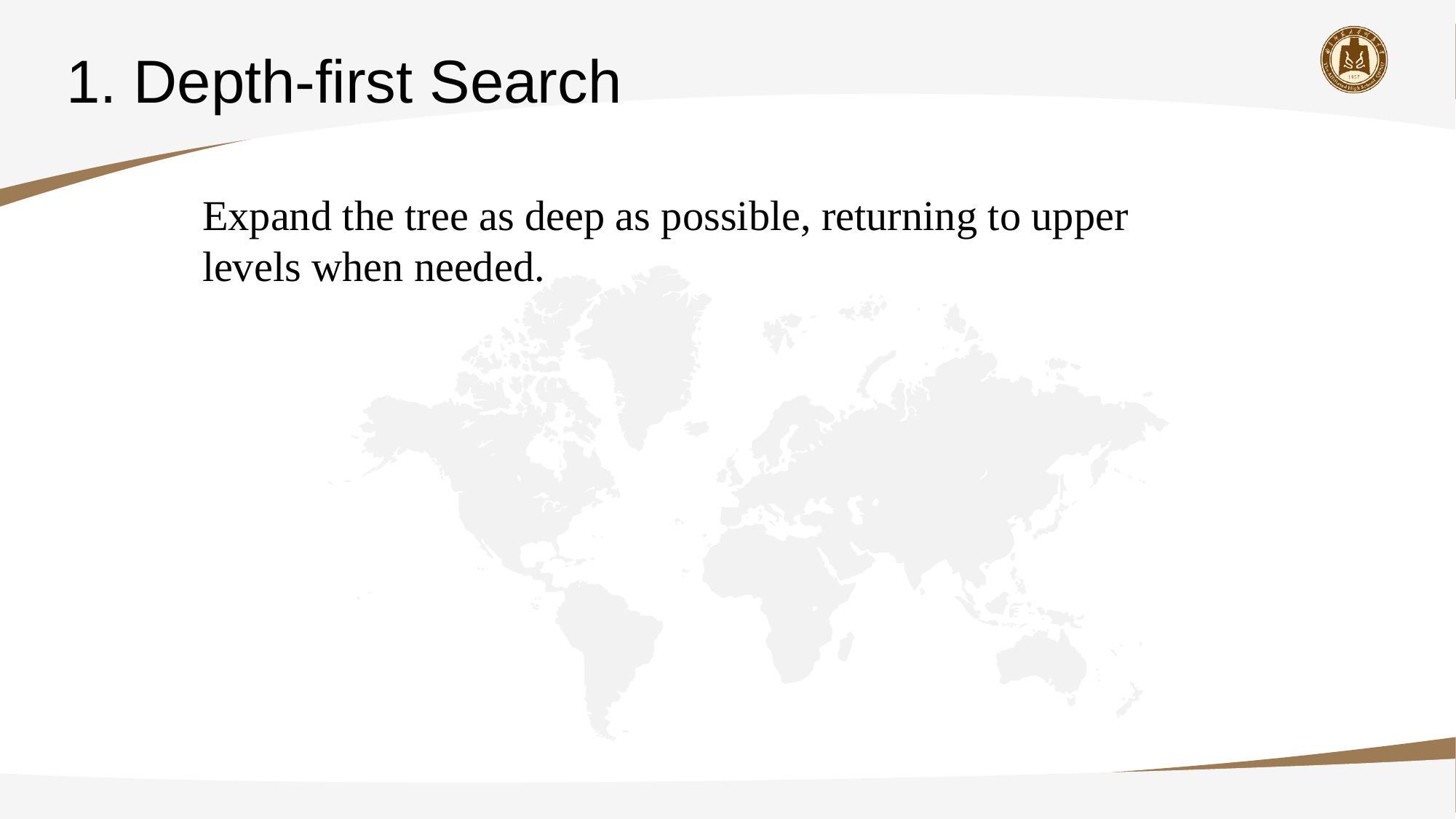

# 1. Depth-first Search
Expand the tree as deep as possible, returning to upper levels when needed.